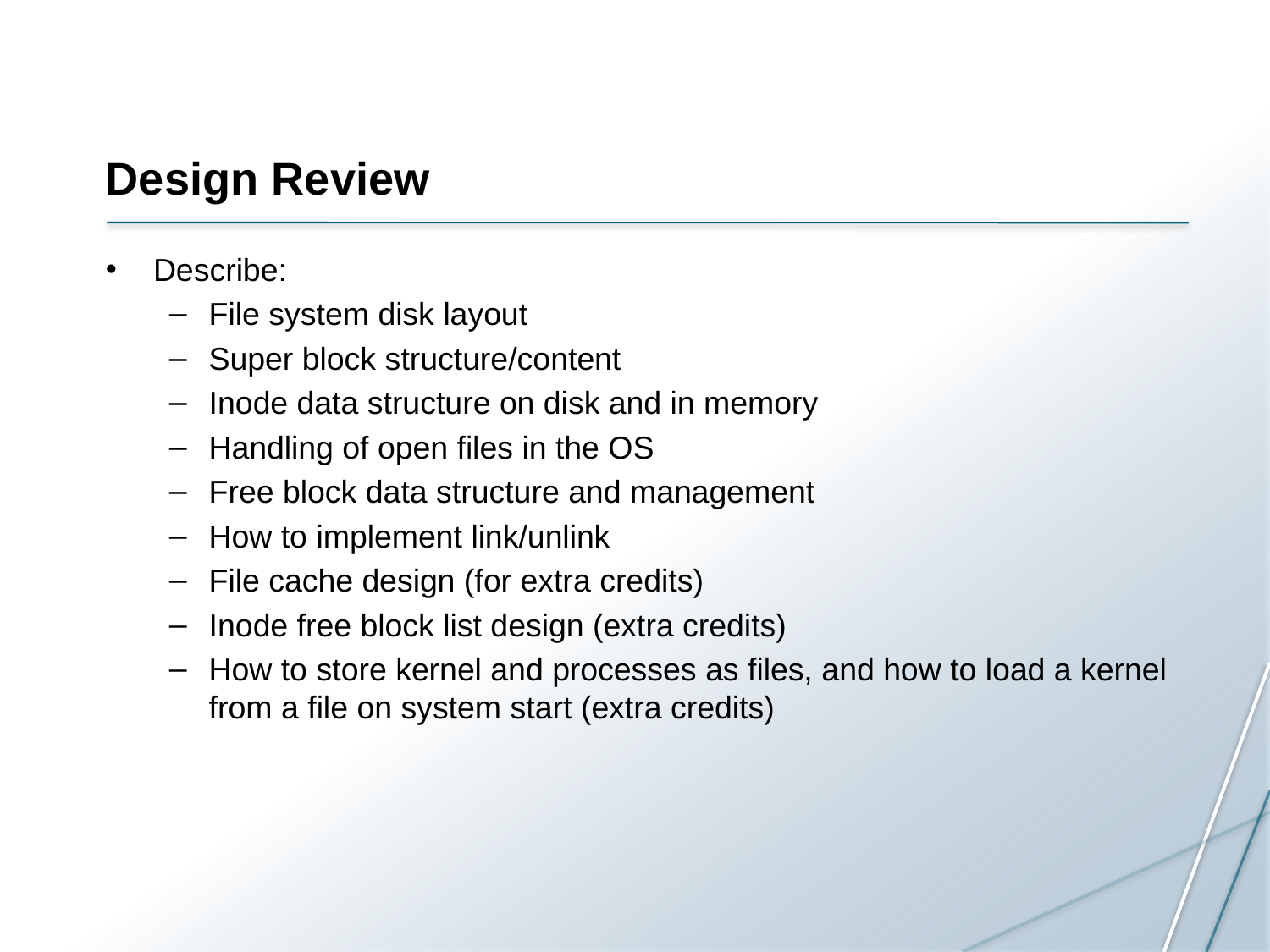

# Design Review
Describe:
File system disk layout
Super block structure/content
Inode data structure on disk and in memory
Handling of open files in the OS
Free block data structure and management
How to implement link/unlink
File cache design (for extra credits)
Inode free block list design (extra credits)
How to store kernel and processes as files, and how to load a kernel from a file on system start (extra credits)